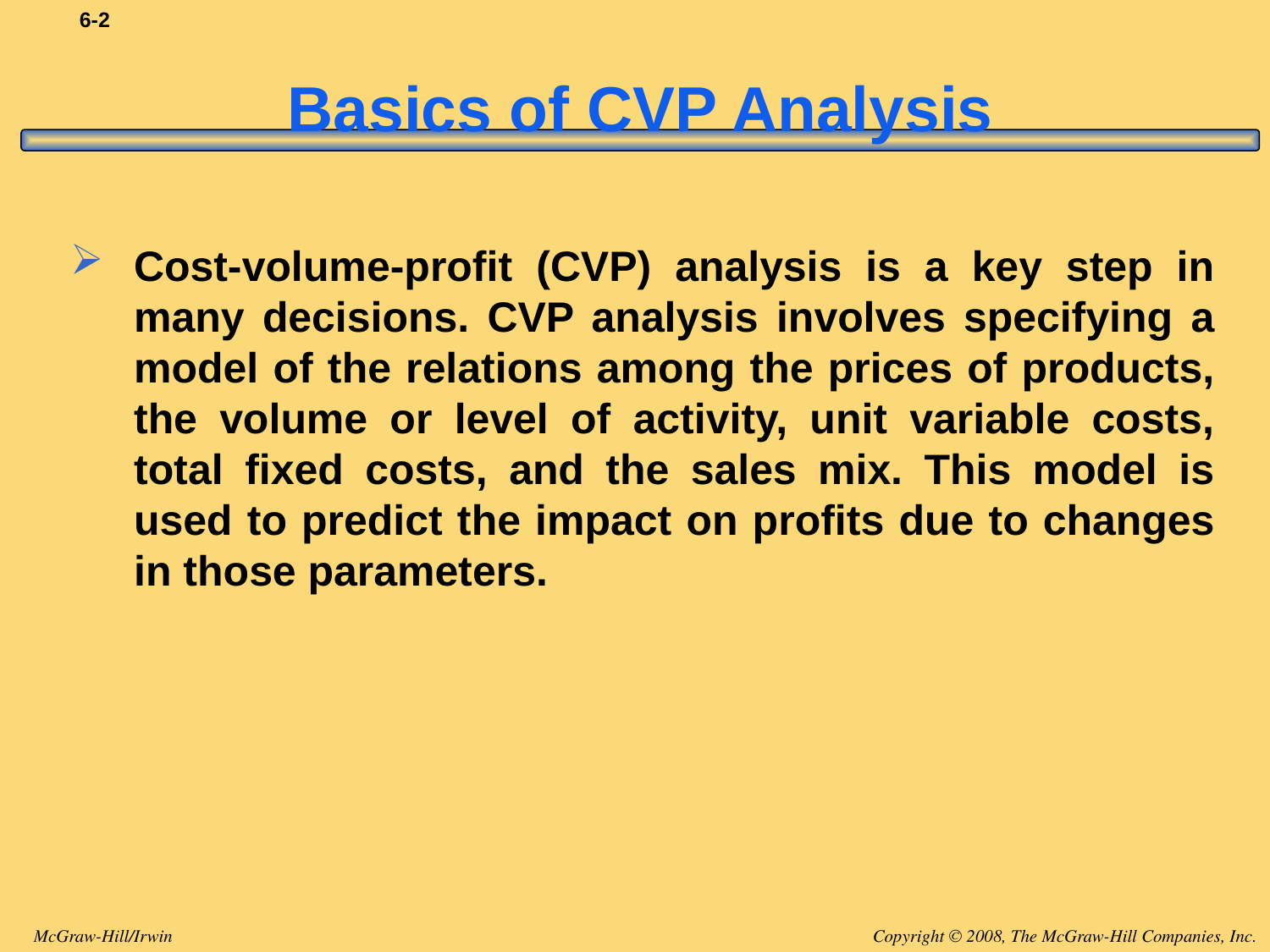

# Basics of CVP Analysis
Cost-volume-profit (CVP) analysis is a key step in many decisions. CVP analysis involves specifying a model of the relations among the prices of products, the volume or level of activity, unit variable costs, total fixed costs, and the sales mix. This model is used to predict the impact on profits due to changes in those parameters.